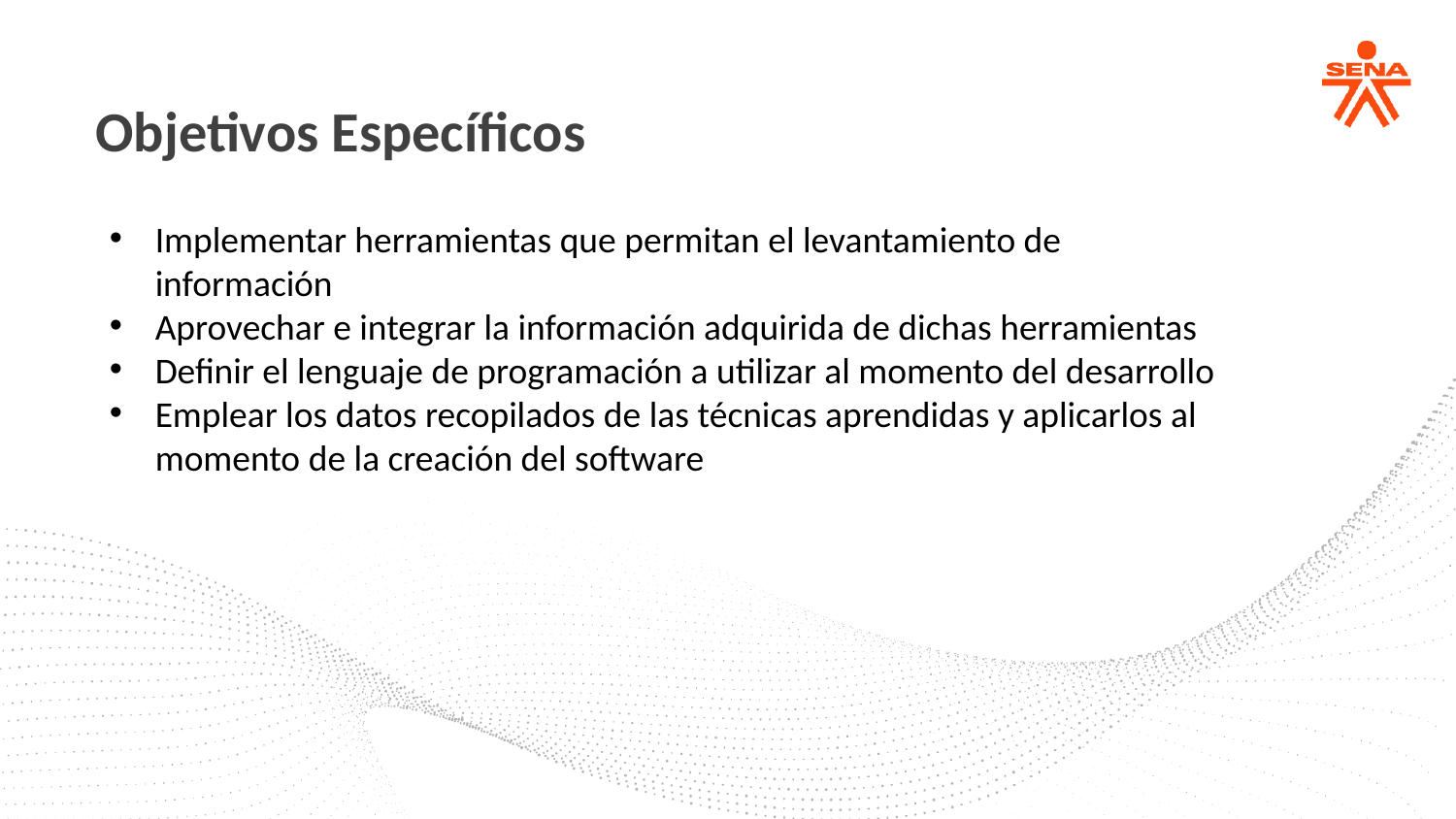

Objetivos Específicos
Implementar herramientas que permitan el levantamiento de información
Aprovechar e integrar la información adquirida de dichas herramientas
Definir el lenguaje de programación a utilizar al momento del desarrollo
Emplear los datos recopilados de las técnicas aprendidas y aplicarlos al momento de la creación del software